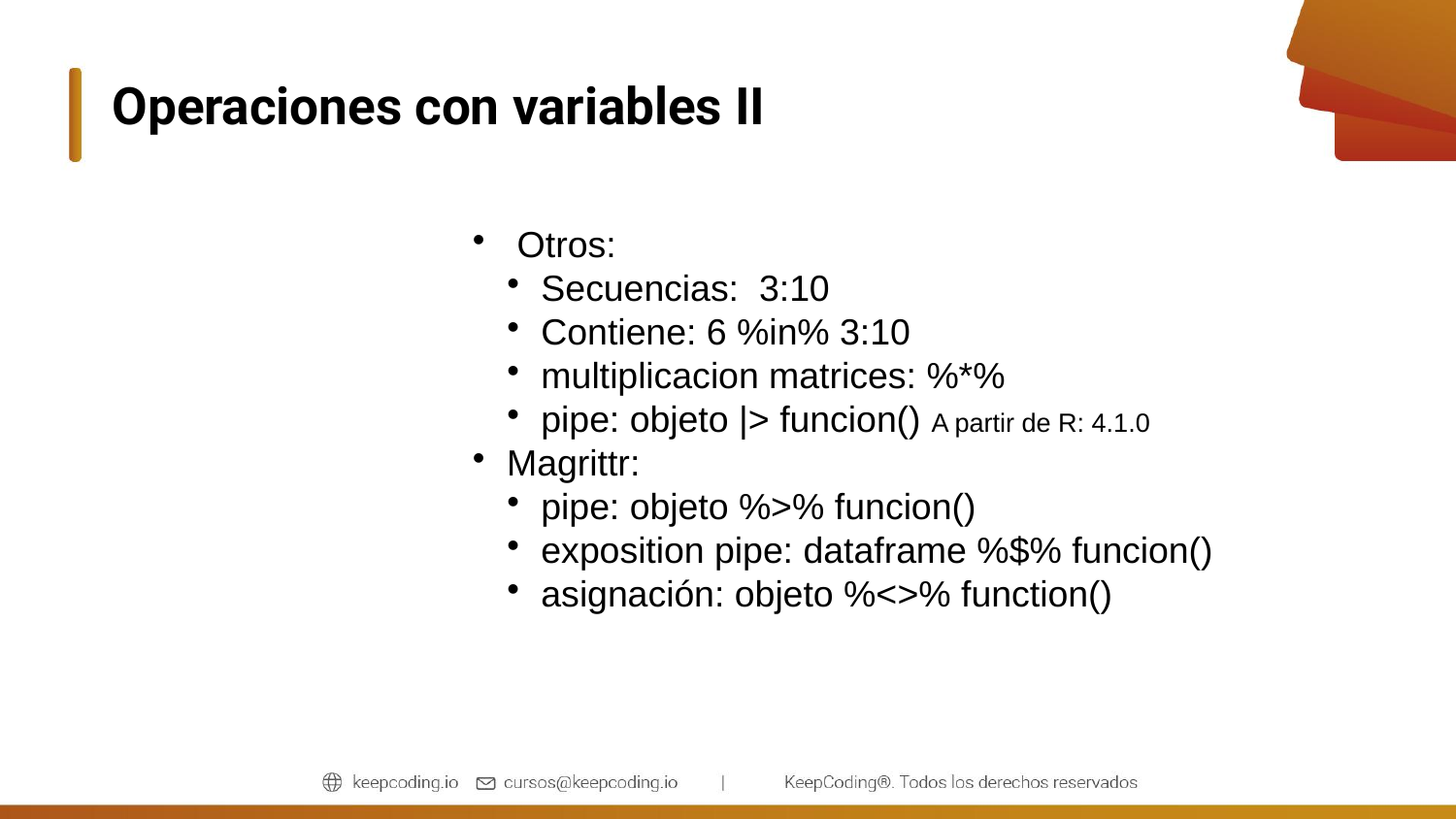

Operaciones con variables II
 Otros:
Secuencias:  3:10
Contiene: 6 %in% 3:10
multiplicacion matrices: %*%
pipe: objeto |> funcion() A partir de R: 4.1.0
Magrittr:
pipe: objeto %>% funcion()
exposition pipe: dataframe %$% funcion()
asignación: objeto %<>% function()